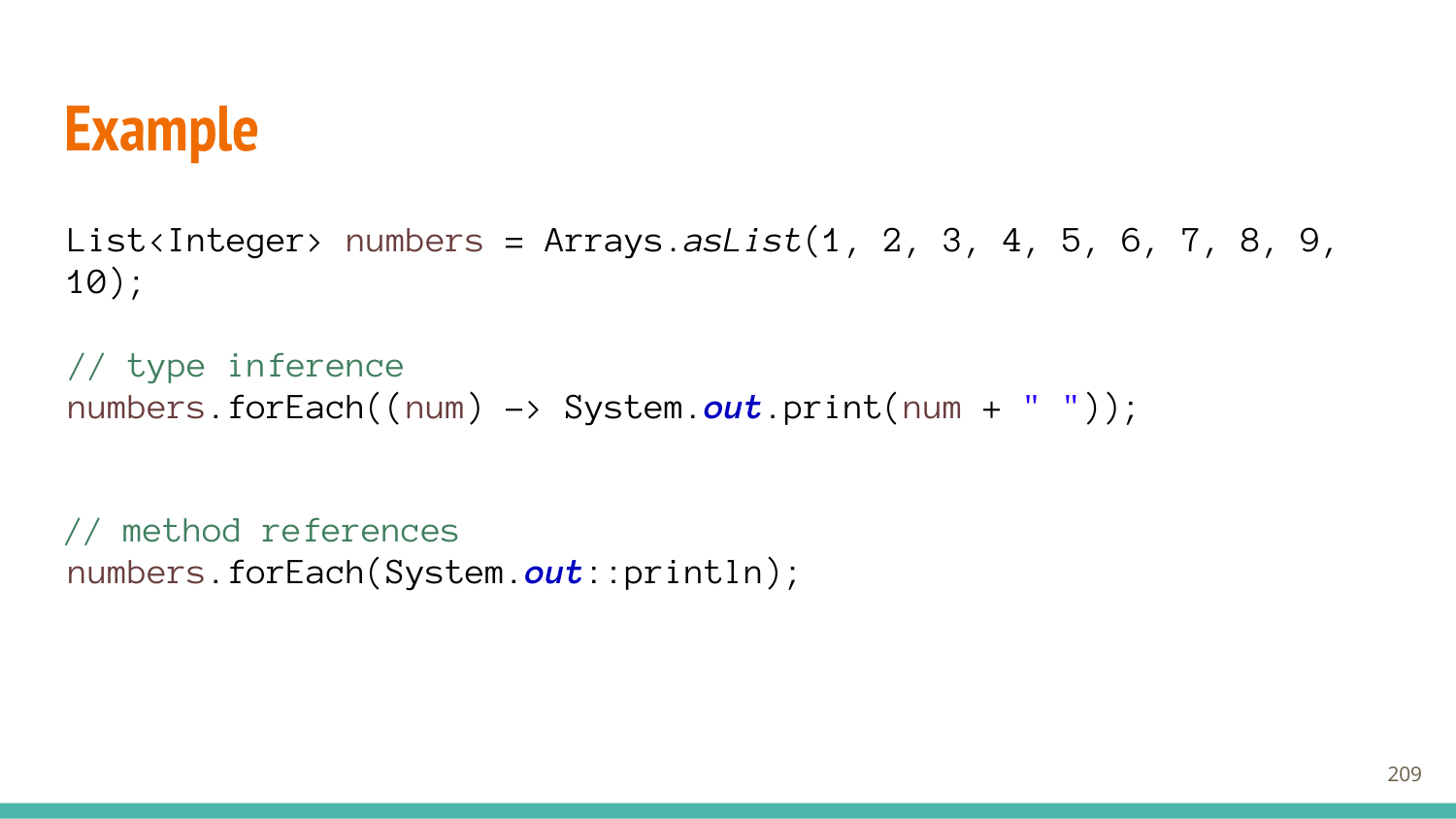

# Example
List<Integer> numbers = Arrays.asList(1, 2, 3, 4, 5, 6, 7, 8, 9, 10);

// type inference
numbers.forEach((num) -> System.out.print(num + " "));

// method references
numbers.forEach(System.out::println);
209